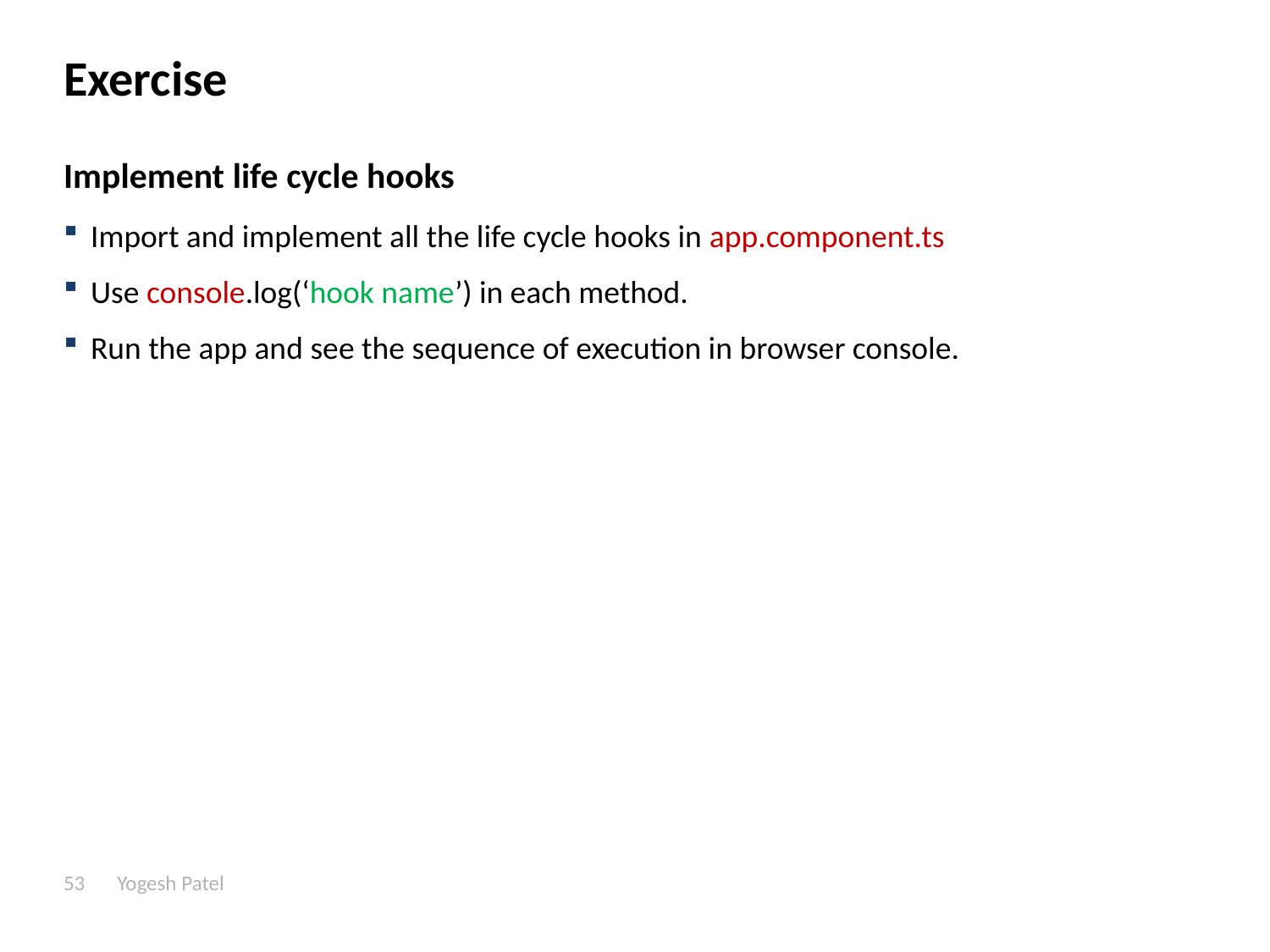

# Exercise
Implement life cycle hooks
Import and implement all the life cycle hooks in app.component.ts
Use console.log(‘hook name’) in each method.
Run the app and see the sequence of execution in browser console.
53
Yogesh Patel